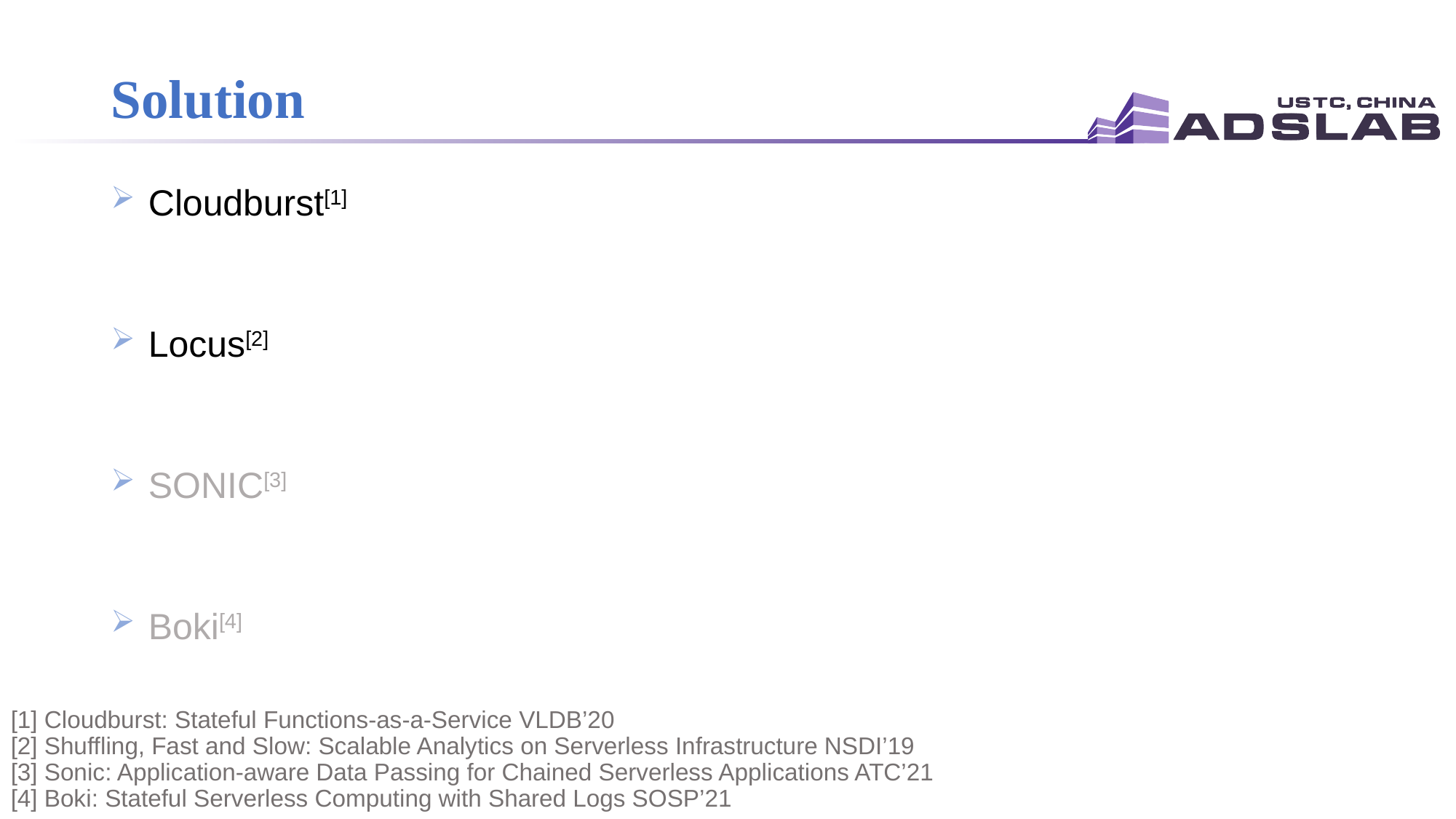

# Solution
 Cloudburst[1]

 Locus[2]

 SONIC[3]

 Boki[4]

[1] Cloudburst: Stateful Functions-as-a-Service VLDB’20
[2] Shuffling, Fast and Slow: Scalable Analytics on Serverless Infrastructure NSDI’19
[3] Sonic: Application-aware Data Passing for Chained Serverless Applications ATC’21
[4] Boki: Stateful Serverless Computing with Shared Logs SOSP’21